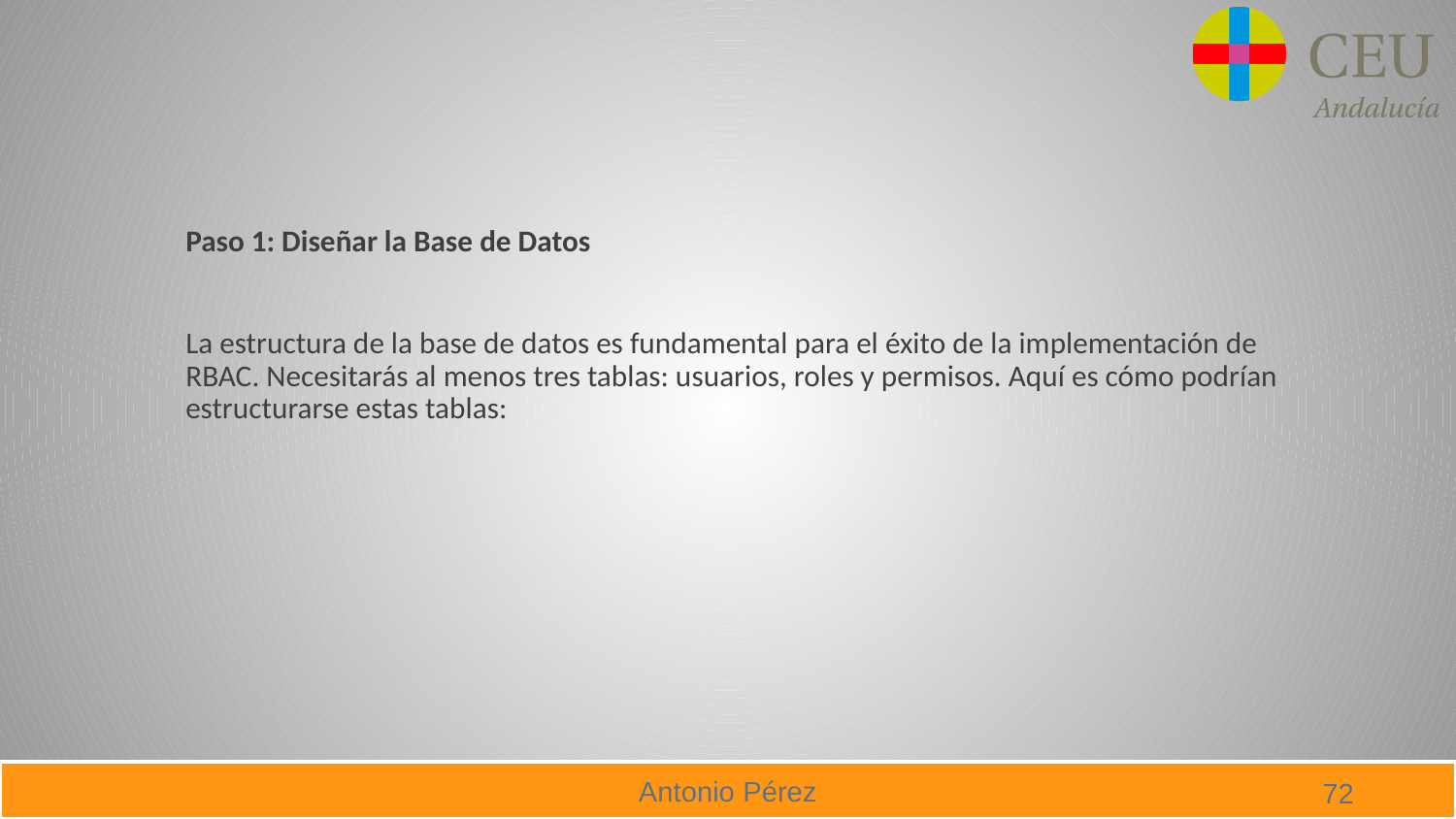

#
Paso 1: Diseñar la Base de Datos

La estructura de la base de datos es fundamental para el éxito de la implementación de RBAC. Necesitarás al menos tres tablas: usuarios, roles y permisos. Aquí es cómo podrían estructurarse estas tablas: